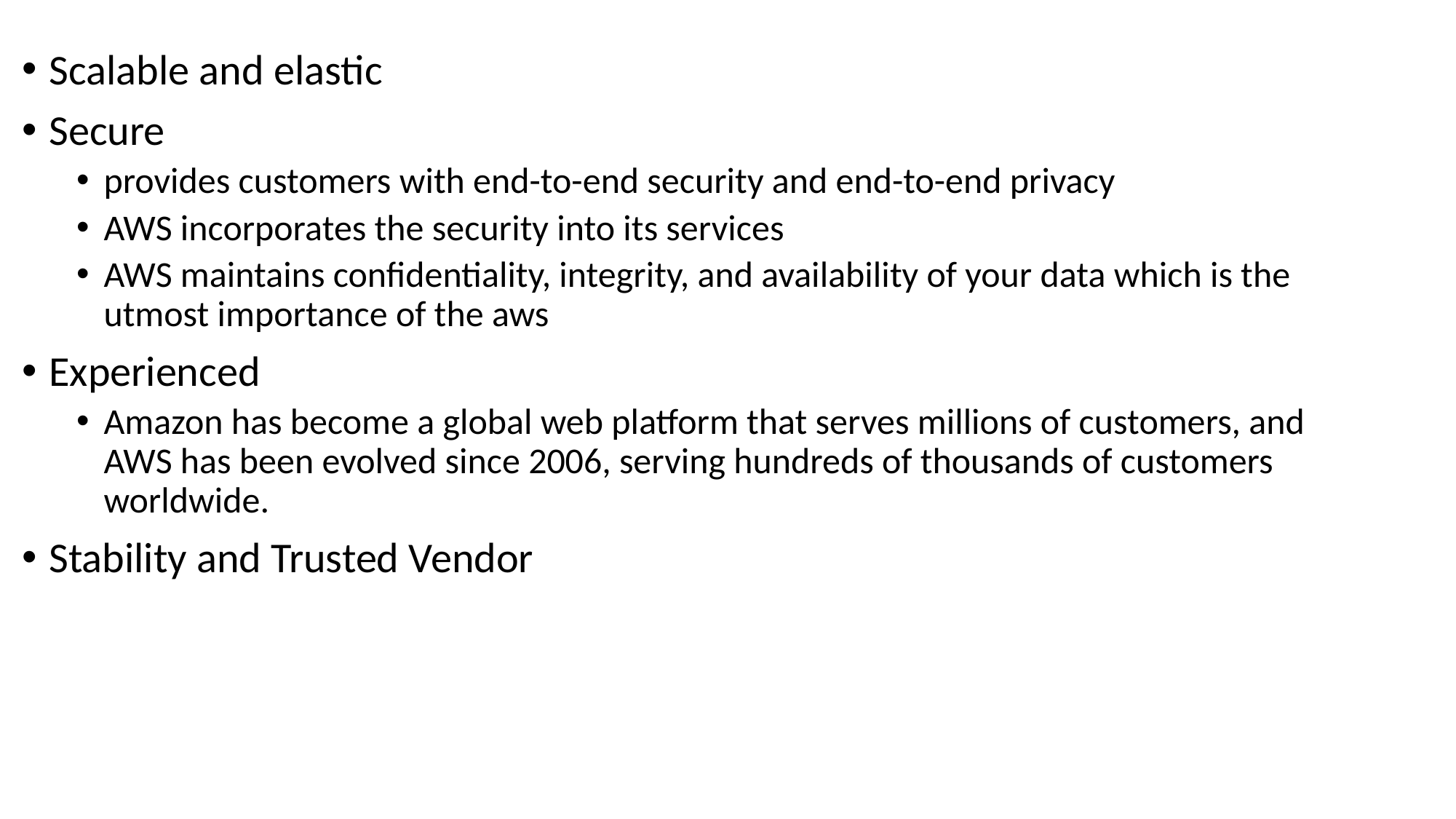

Scalable and elastic
Secure
provides customers with end-to-end security and end-to-end privacy
AWS incorporates the security into its services
AWS maintains confidentiality, integrity, and availability of your data which is the utmost importance of the aws
Experienced
Amazon has become a global web platform that serves millions of customers, and AWS has been evolved since 2006, serving hundreds of thousands of customers worldwide.
Stability and Trusted Vendor